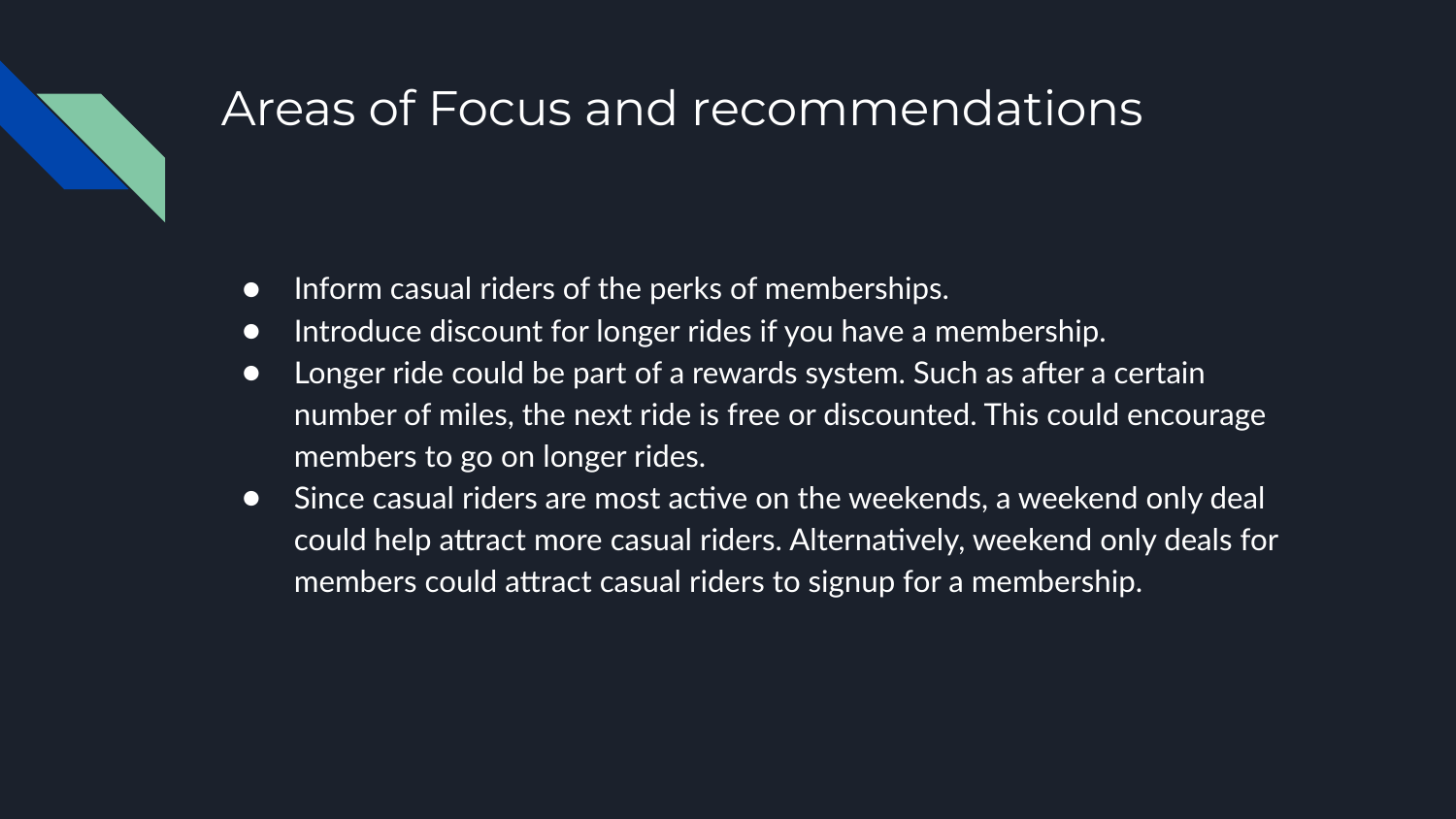

# Areas of Focus and recommendations
Inform casual riders of the perks of memberships.
Introduce discount for longer rides if you have a membership.
Longer ride could be part of a rewards system. Such as after a certain number of miles, the next ride is free or discounted. This could encourage members to go on longer rides.
Since casual riders are most active on the weekends, a weekend only deal could help attract more casual riders. Alternatively, weekend only deals for members could attract casual riders to signup for a membership.